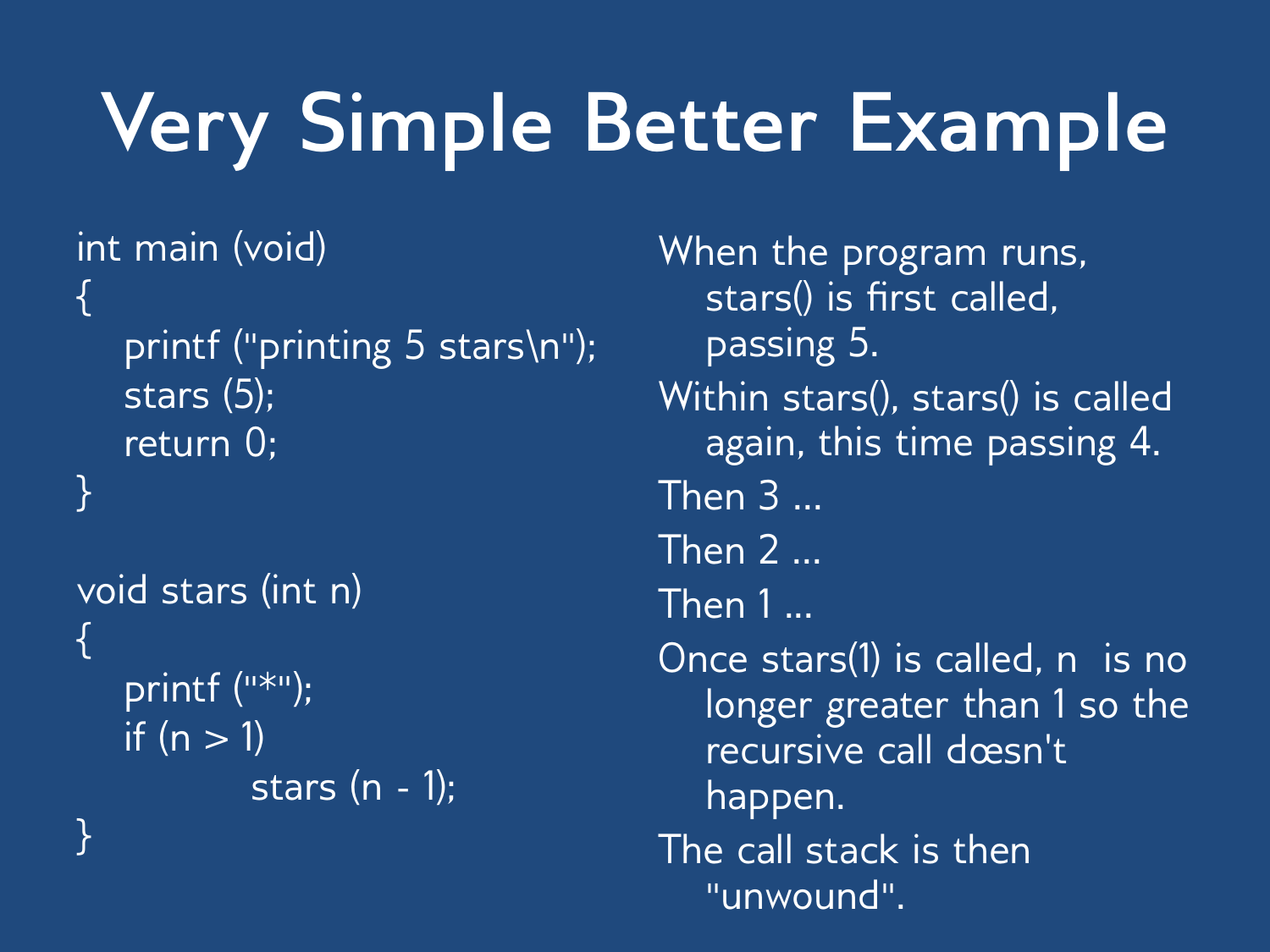

# Very Simple Better Example
int main (void)
{
	printf ("printing 5 stars\n");
	stars (5);
	return 0;
}

void stars (int n)
{
	printf ("*");
	if (n > 1)
		stars (n - 1);
}
When the program runs, stars() is first called, passing 5.
Within stars(), stars() is called again, this time passing 4.
Then 3 ...
Then 2 ...
Then 1 ...
Once stars(1) is called, n  is no longer greater than 1 so the recursive call doesn't happen.
The call stack is then "unwound".